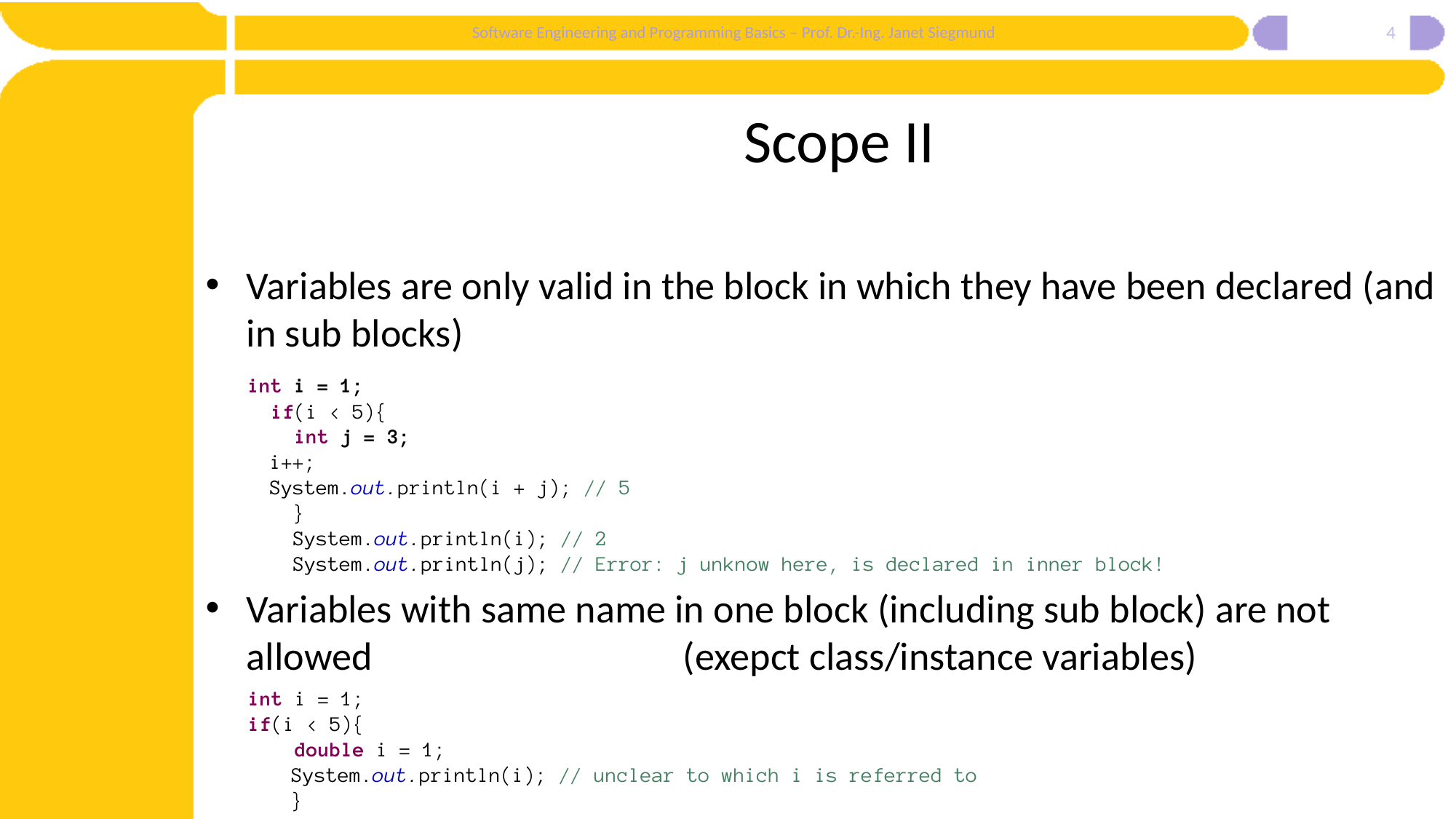

4
# Scope II
Variables are only valid in the block in which they have been declared (and in sub blocks)

Variables with same name in one block (including sub block) are not allowed			(exepct class/instance variables)
int i = 1;
  if(i < 5){
    int j = 3;
i++;
System.out.println(i + j); // 5
  }
  System.out.println(i); // 2
  System.out.println(j); // Error: j unknow here, is declared in inner block!
int i = 1;
if(i < 5){
    double i = 1;
System.out.println(i); // unclear to which i is referred to
}